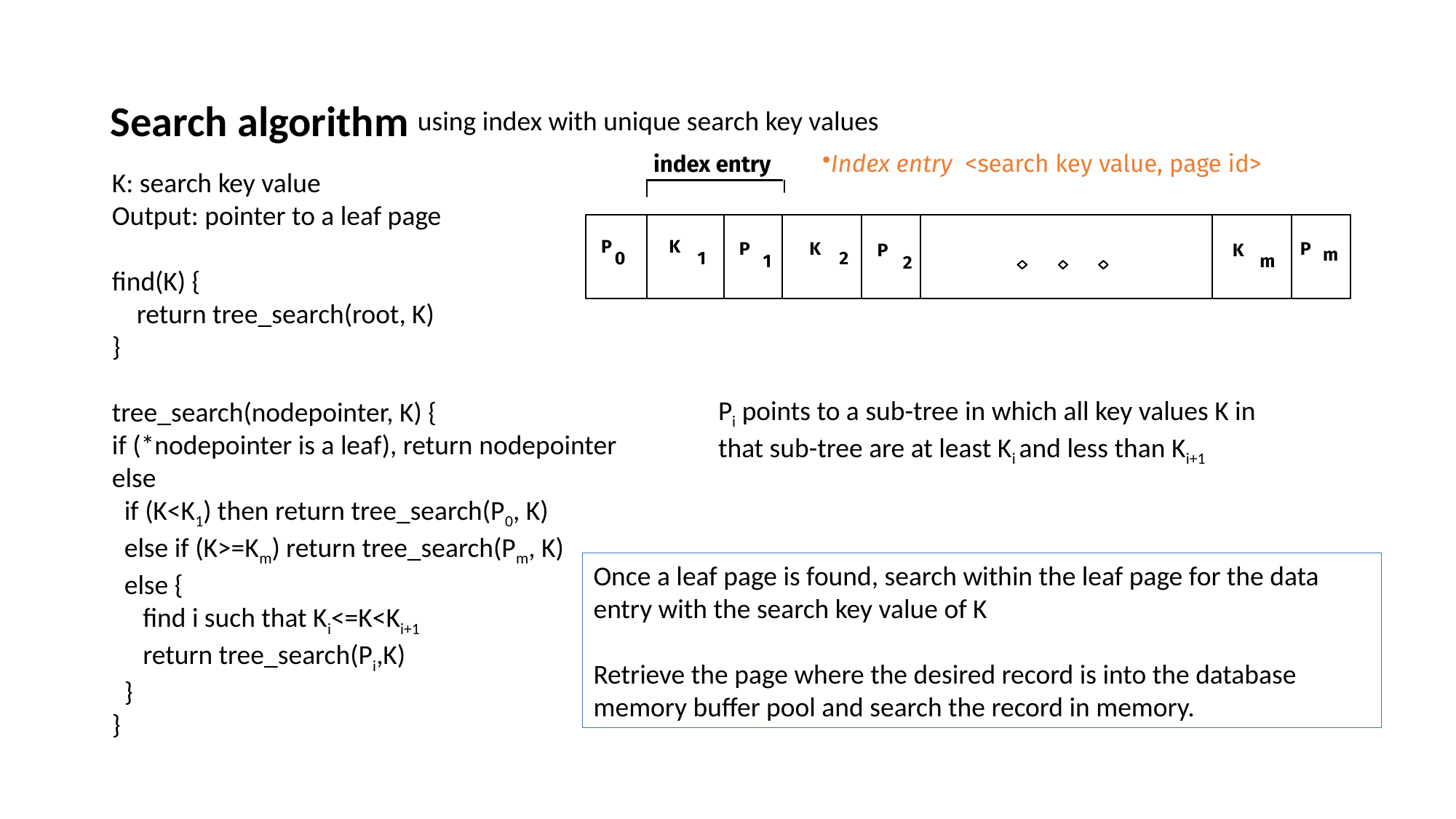

Search algorithm
using index with unique search key values
Index entry  <search key value, page id>
index entry
K: search key value
Output: pointer to a leaf page

find(K) {
    return tree_search(root, K)
}

tree_search(nodepointer, K) {
if (*nodepointer is a leaf), return nodepointer
else
  if (K<K1) then return tree_search(P0, K)
  else if (K>=Km) return tree_search(Pm, K)
  else {
     find i such that Ki<=K<Ki+1
     return tree_search(Pi,K)
  }
}

P
K
P
K
P
P
K
m
0
1
2
1
m
2

Pi points to a sub-tree in which all key values K in that sub-tree are at least Ki and less than Ki+1
Once a leaf page is found, search within the leaf page for the data entry with the search key value of K

Retrieve the page where the desired record is into the database memory buffer pool and search the record in memory.